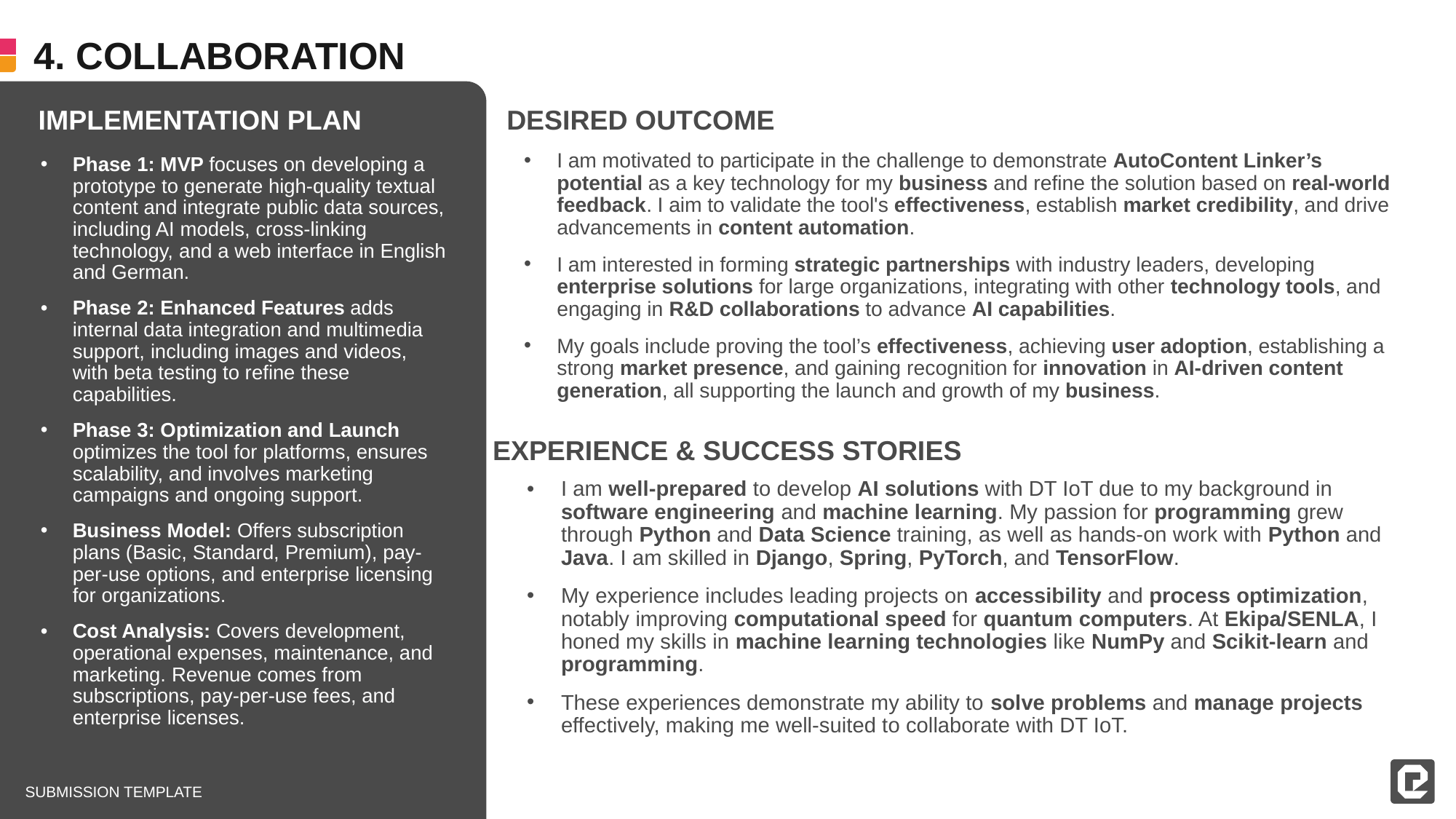

I am motivated to participate in the challenge to demonstrate AutoContent Linker’s potential as a key technology for my business and refine the solution based on real-world feedback. I aim to validate the tool's effectiveness, establish market credibility, and drive advancements in content automation.
I am interested in forming strategic partnerships with industry leaders, developing enterprise solutions for large organizations, integrating with other technology tools, and engaging in R&D collaborations to advance AI capabilities.
My goals include proving the tool’s effectiveness, achieving user adoption, establishing a strong market presence, and gaining recognition for innovation in AI-driven content generation, all supporting the launch and growth of my business.
Phase 1: MVP focuses on developing a prototype to generate high-quality textual content and integrate public data sources, including AI models, cross-linking technology, and a web interface in English and German.
Phase 2: Enhanced Features adds internal data integration and multimedia support, including images and videos, with beta testing to refine these capabilities.
Phase 3: Optimization and Launch optimizes the tool for platforms, ensures scalability, and involves marketing campaigns and ongoing support.
Business Model: Offers subscription plans (Basic, Standard, Premium), pay-per-use options, and enterprise licensing for organizations.
Cost Analysis: Covers development, operational expenses, maintenance, and marketing. Revenue comes from subscriptions, pay-per-use fees, and enterprise licenses.
I am well-prepared to develop AI solutions with DT IoT due to my background in software engineering and machine learning. My passion for programming grew through Python and Data Science training, as well as hands-on work with Python and Java. I am skilled in Django, Spring, PyTorch, and TensorFlow.
My experience includes leading projects on accessibility and process optimization, notably improving computational speed for quantum computers. At Ekipa/SENLA, I honed my skills in machine learning technologies like NumPy and Scikit-learn and programming.
These experiences demonstrate my ability to solve problems and manage projects effectively, making me well-suited to collaborate with DT IoT.